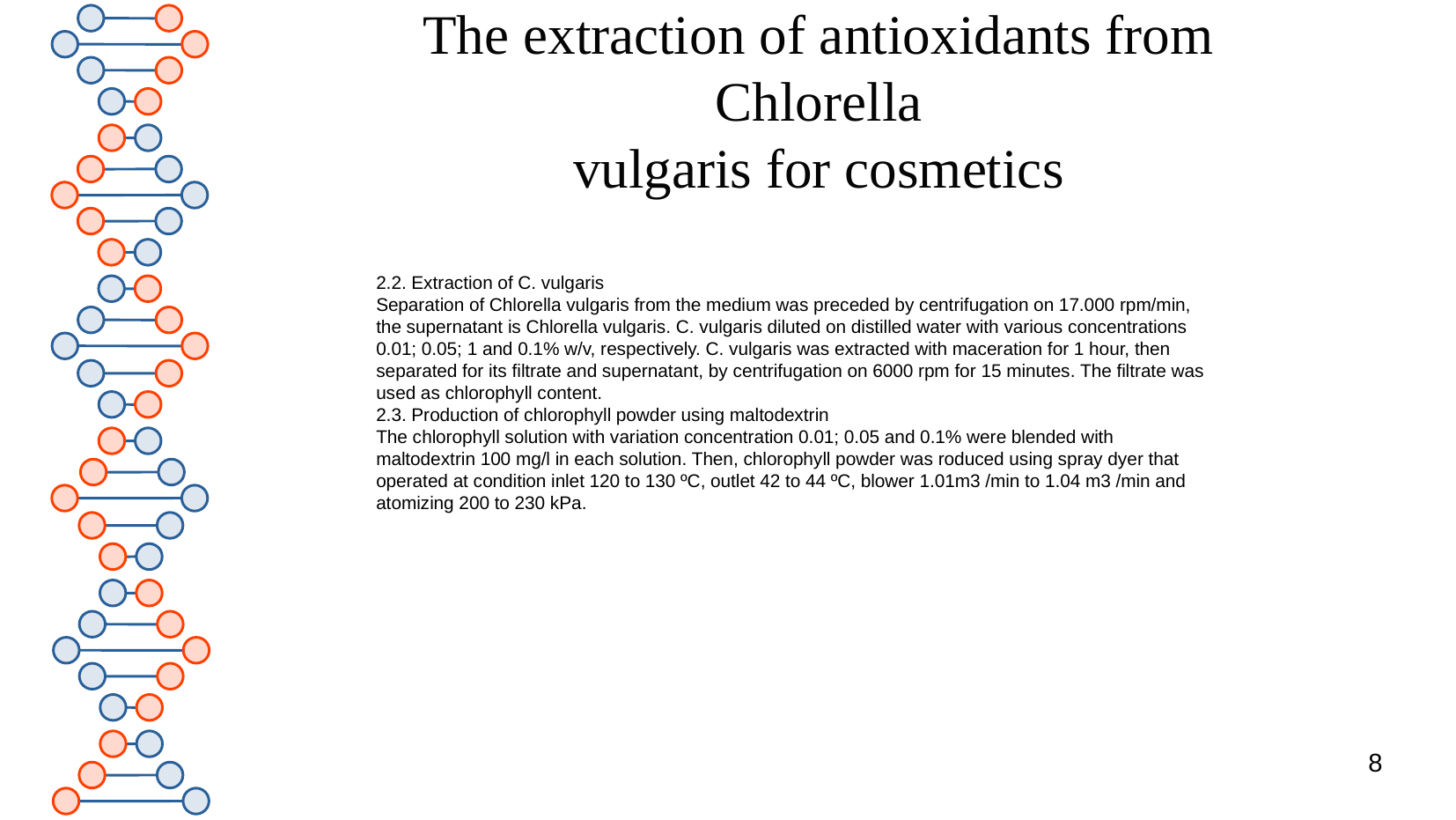

# The extraction of antioxidants from Chlorella vulgaris for cosmetics
2.2. Extraction of C. vulgaris
Separation of Chlorella vulgaris from the medium was preceded by centrifugation on 17.000 rpm/min,
the supernatant is Chlorella vulgaris. C. vulgaris diluted on distilled water with various concentrations
0.01; 0.05; 1 and 0.1% w/v, respectively. C. vulgaris was extracted with maceration for 1 hour, then
separated for its filtrate and supernatant, by centrifugation on 6000 rpm for 15 minutes. The filtrate was
used as chlorophyll content.
2.3. Production of chlorophyll powder using maltodextrin
The chlorophyll solution with variation concentration 0.01; 0.05 and 0.1% were blended with
maltodextrin 100 mg/l in each solution. Then, chlorophyll powder was roduced using spray dyer that
operated at condition inlet 120 to 130 ºC, outlet 42 to 44 ºC, blower 1.01m3 /min to 1.04 m3 /min and
atomizing 200 to 230 kPa.

8